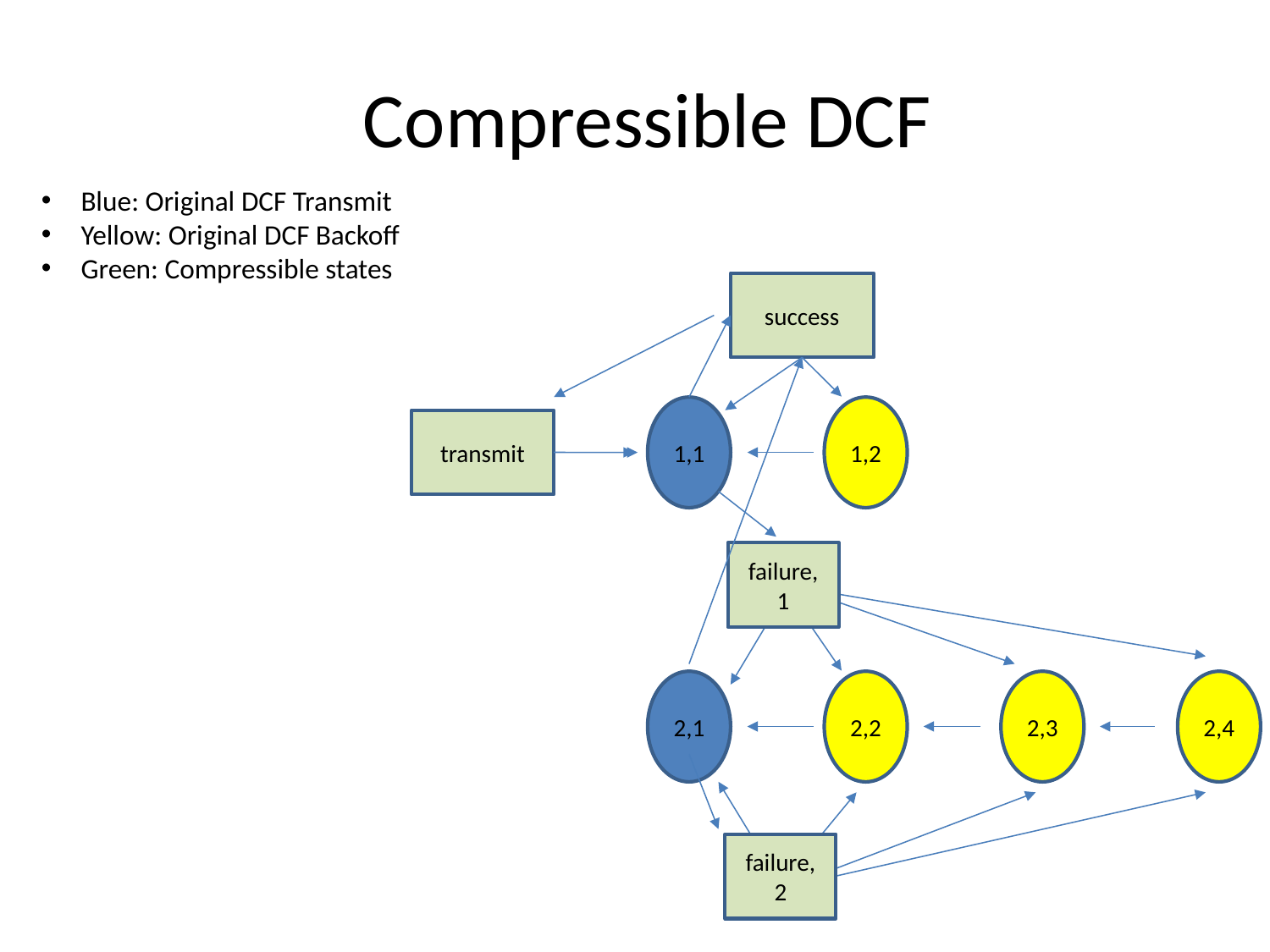

# Compressible DCF
Blue: Original DCF Transmit
Yellow: Original DCF Backoff
Green: Compressible states
success
1,1
1,2
transmit
failure, 1
2,4
2,2
2,3
2,1
failure, 2